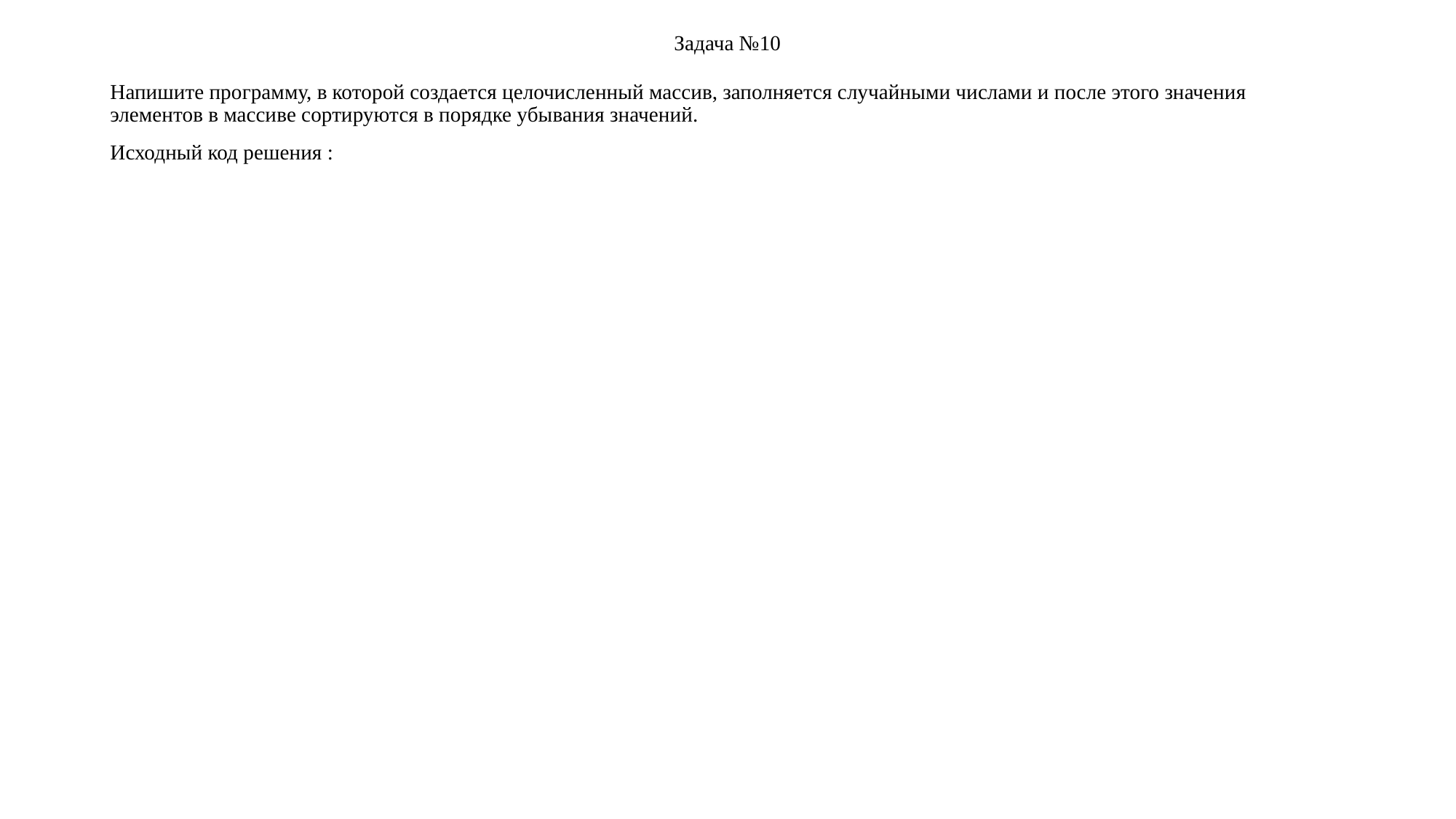

# Задача №10
Напишите программу, в которой создается целочисленный массив, заполняется случайными числами и после этого значения элементов в массиве сортируются в порядке убывания значений.
Исходный код решения :